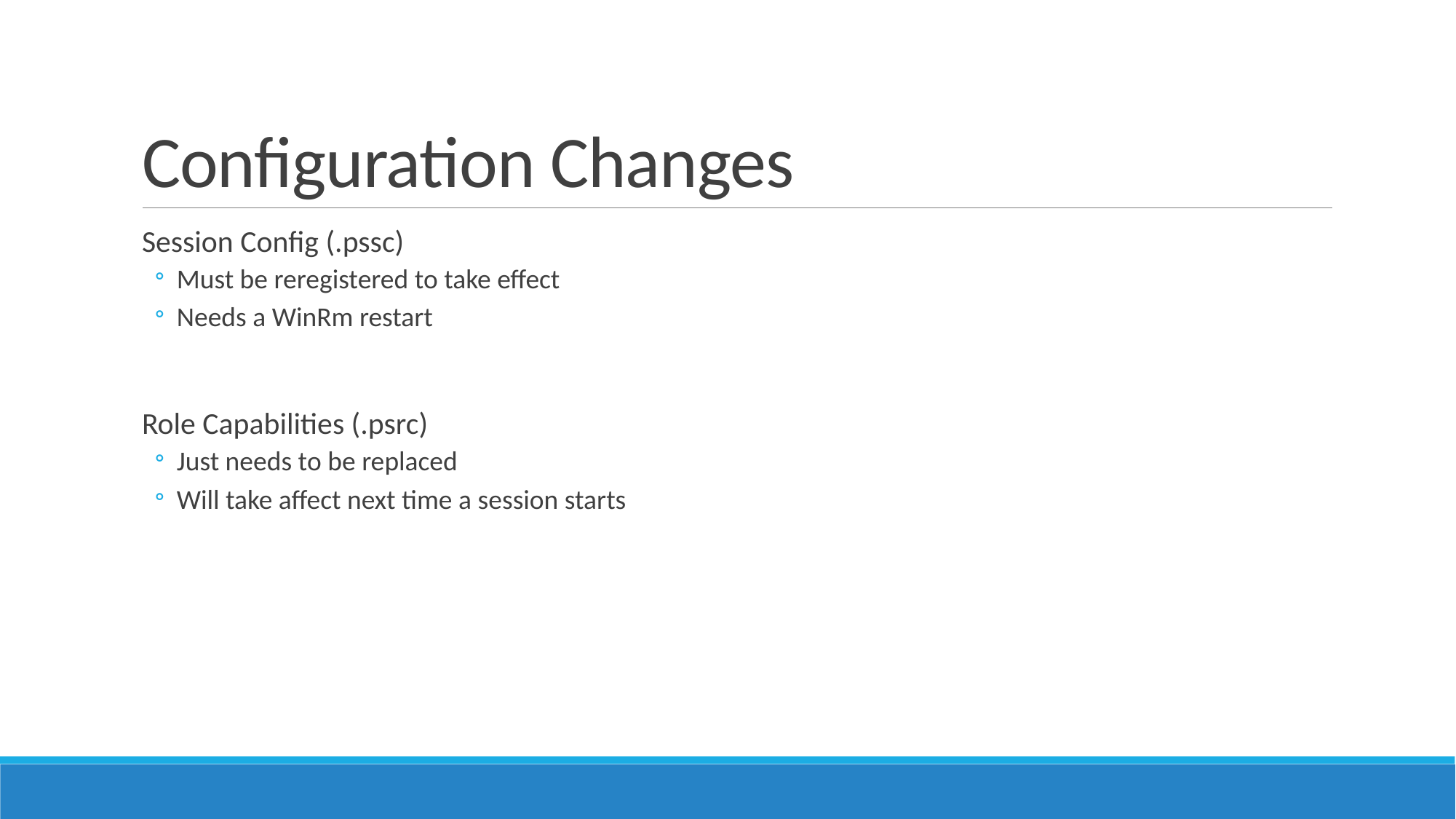

# Configuration Changes
Session Config (.pssc)
Must be reregistered to take effect
Needs a WinRm restart

Role Capabilities (.psrc)
Just needs to be replaced
Will take affect next time a session starts